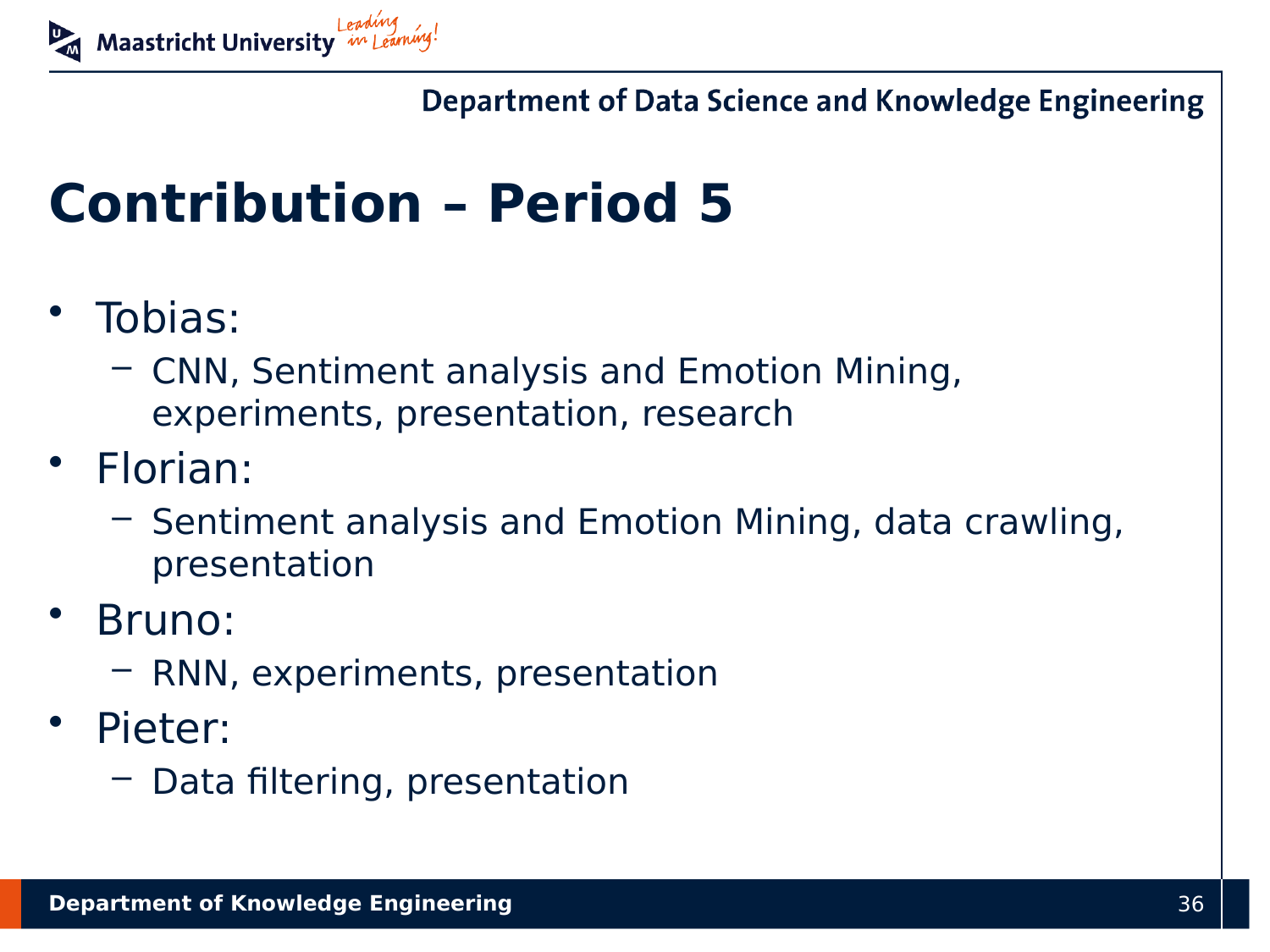

# Contribution – Period 5
Tobias:
CNN, Sentiment analysis and Emotion Mining, experiments, presentation, research
Florian:
Sentiment analysis and Emotion Mining, data crawling, presentation
Bruno:
RNN, experiments, presentation
Pieter:
Data filtering, presentation